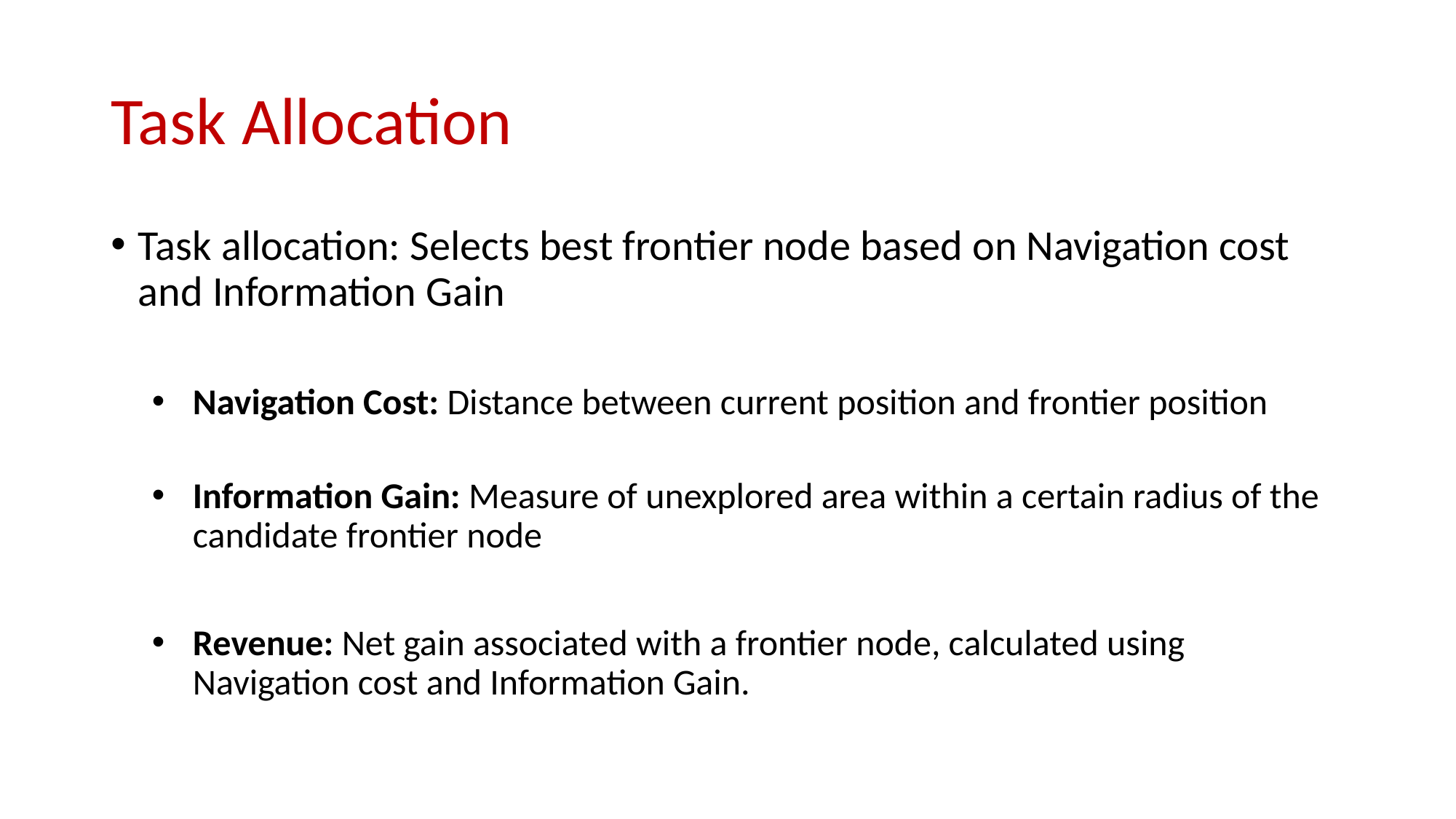

# Task Allocation
Task allocation: Selects best frontier node based on Navigation cost and Information Gain

Navigation Cost: Distance between current position and frontier position

Information Gain: Measure of unexplored area within a certain radius of the candidate frontier node

Revenue: Net gain associated with a frontier node, calculated using Navigation cost and Information Gain.